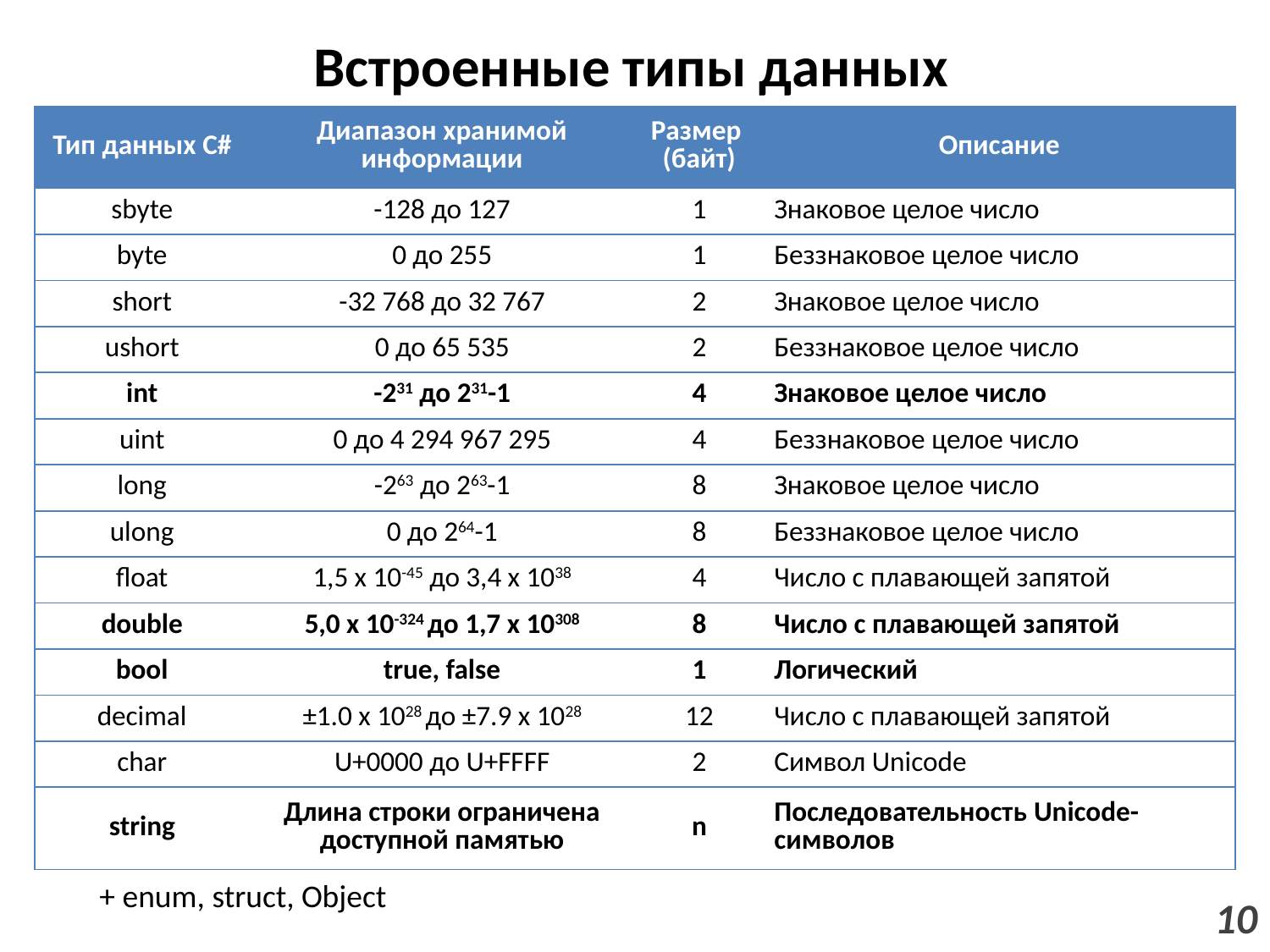

# Встроенные типы данных
| Тип данных C# | Диапазон хранимой информации | Размер (байт) | Описание |
| --- | --- | --- | --- |
| sbyte | -128 до 127 | 1 | Знаковое целое число |
| byte | 0 до 255 | 1 | Беззнаковое целое число |
| short | -32 768 до 32 767 | 2 | Знаковое целое число |
| ushort | 0 до 65 535 | 2 | Беззнаковое целое число |
| int | -231 до 231-1 | 4 | Знаковое целое число |
| uint | 0 до 4 294 967 295 | 4 | Беззнаковое целое число |
| long | -263 до 263-1 | 8 | Знаковое целое число |
| ulong | 0 до 264-1 | 8 | Беззнаковое целое число |
| float | 1,5 x 10-45 до 3,4 x 1038 | 4 | Число с плавающей запятой |
| double | 5,0 x 10-324 до 1,7 x 10308 | 8 | Число с плавающей запятой |
| bool | true, false | 1 | Логический |
| decimal | ±1.0 x 1028 до ±7.9 x 1028 | 12 | Число с плавающей запятой |
| char | U+0000 до U+FFFF | 2 | Символ Unicode |
| string | Длина строки ограничена доступной памятью | n | Последовательность Unicode-символов |
+ enum, struct, Object
10